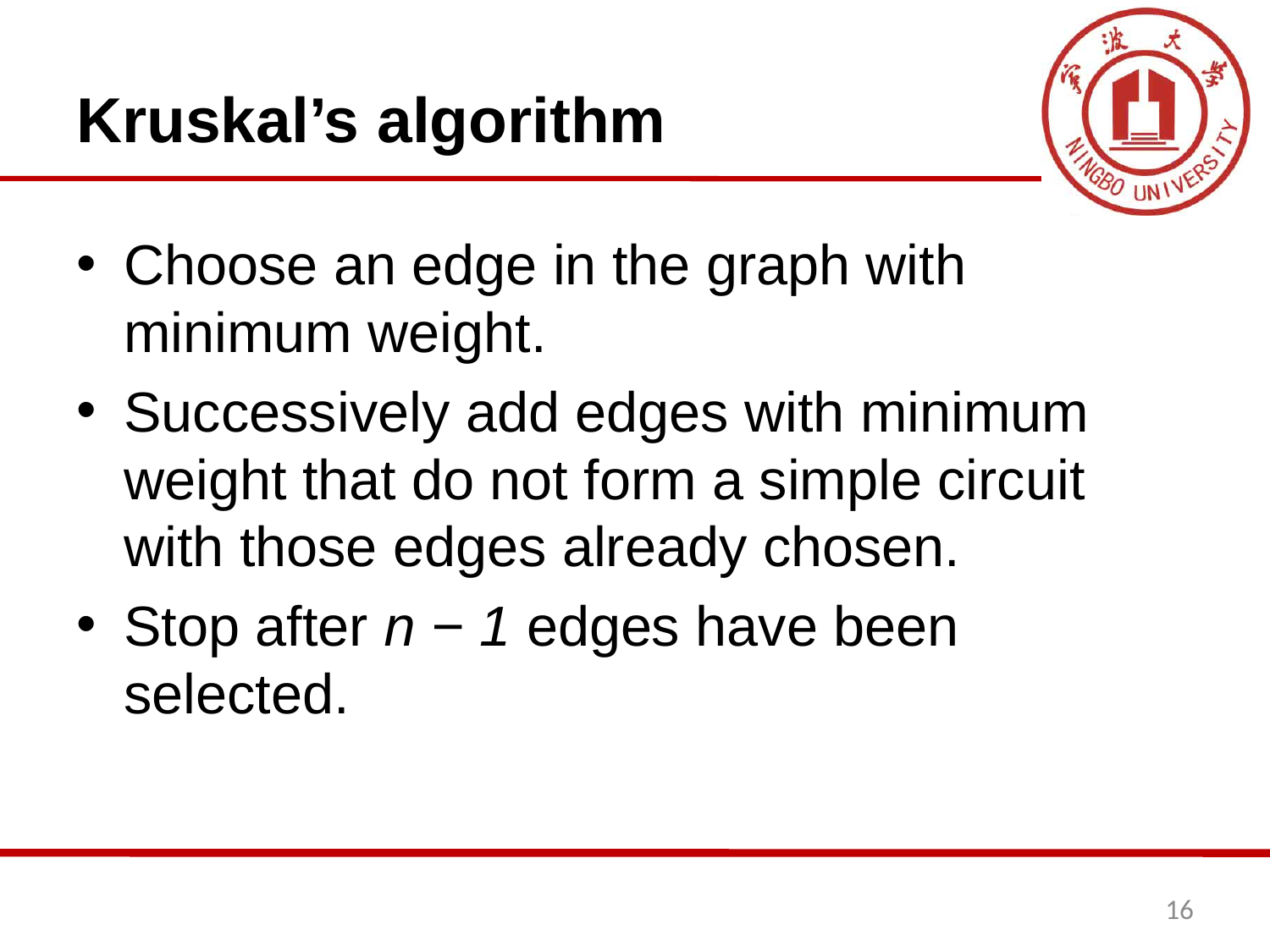

# Kruskal’s algorithm
Choose an edge in the graph with minimum weight.
Successively add edges with minimum weight that do not form a simple circuit with those edges already chosen.
Stop after n − 1 edges have been selected.
16